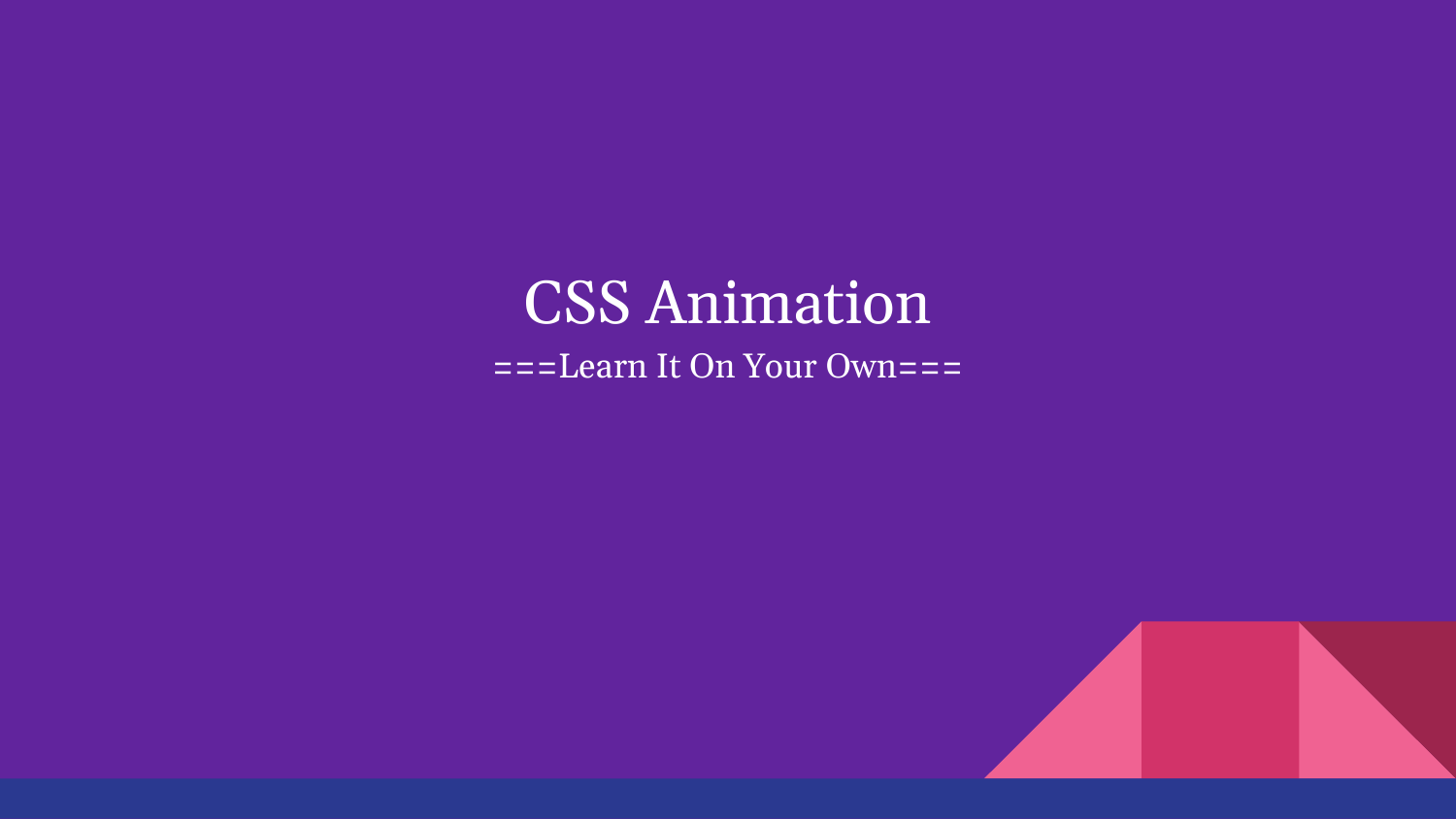

# CSS Animation
===Learn It On Your Own===